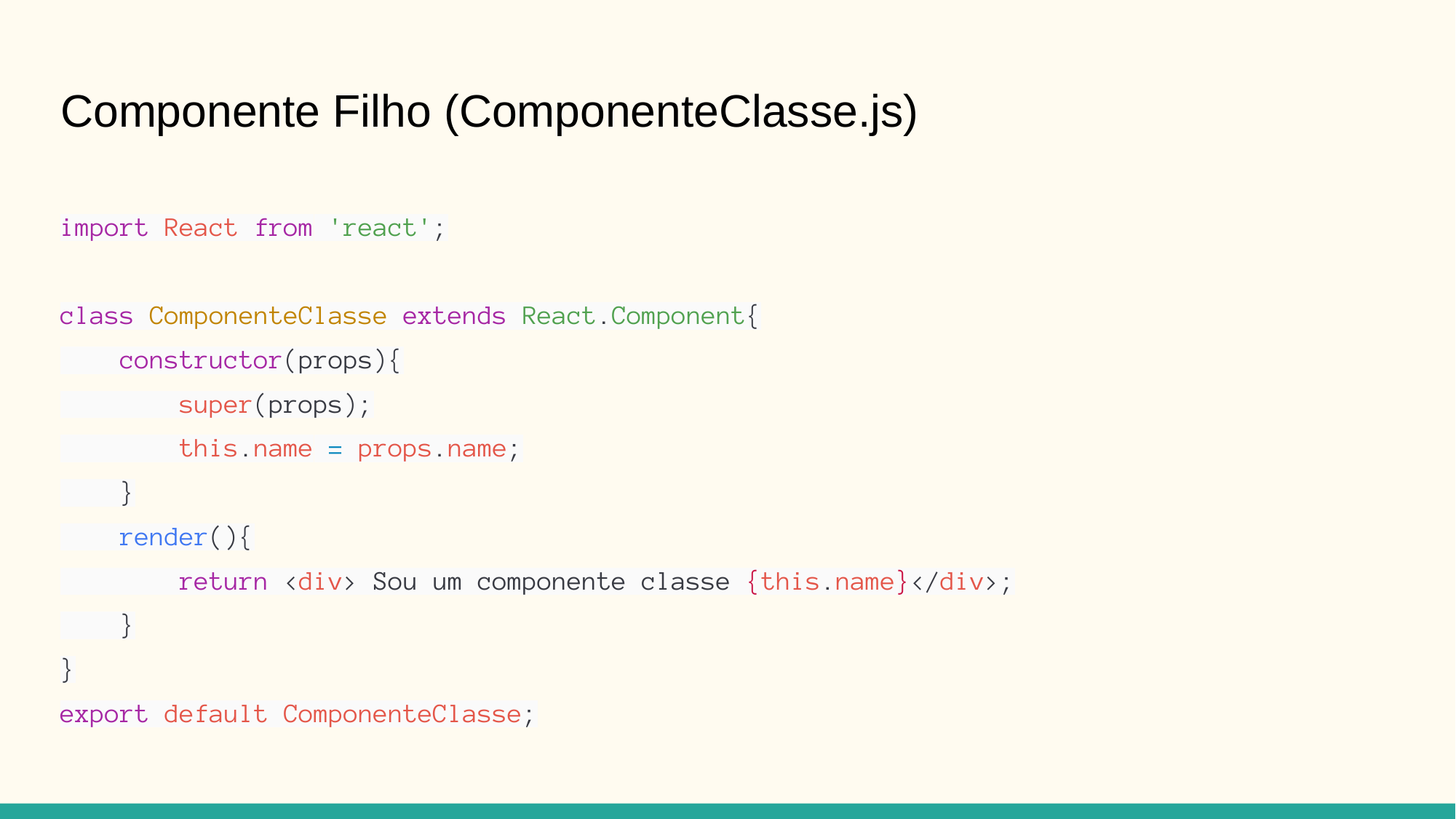

# Componente Filho (ComponenteClasse.js)
import React from 'react';

class ComponenteClasse extends React.Component{
    constructor(props){
        super(props);
        this.name = props.name;
    }
    render(){
        return <div> Sou um componente classe {this.name}</div>;
    }
}
export default ComponenteClasse;